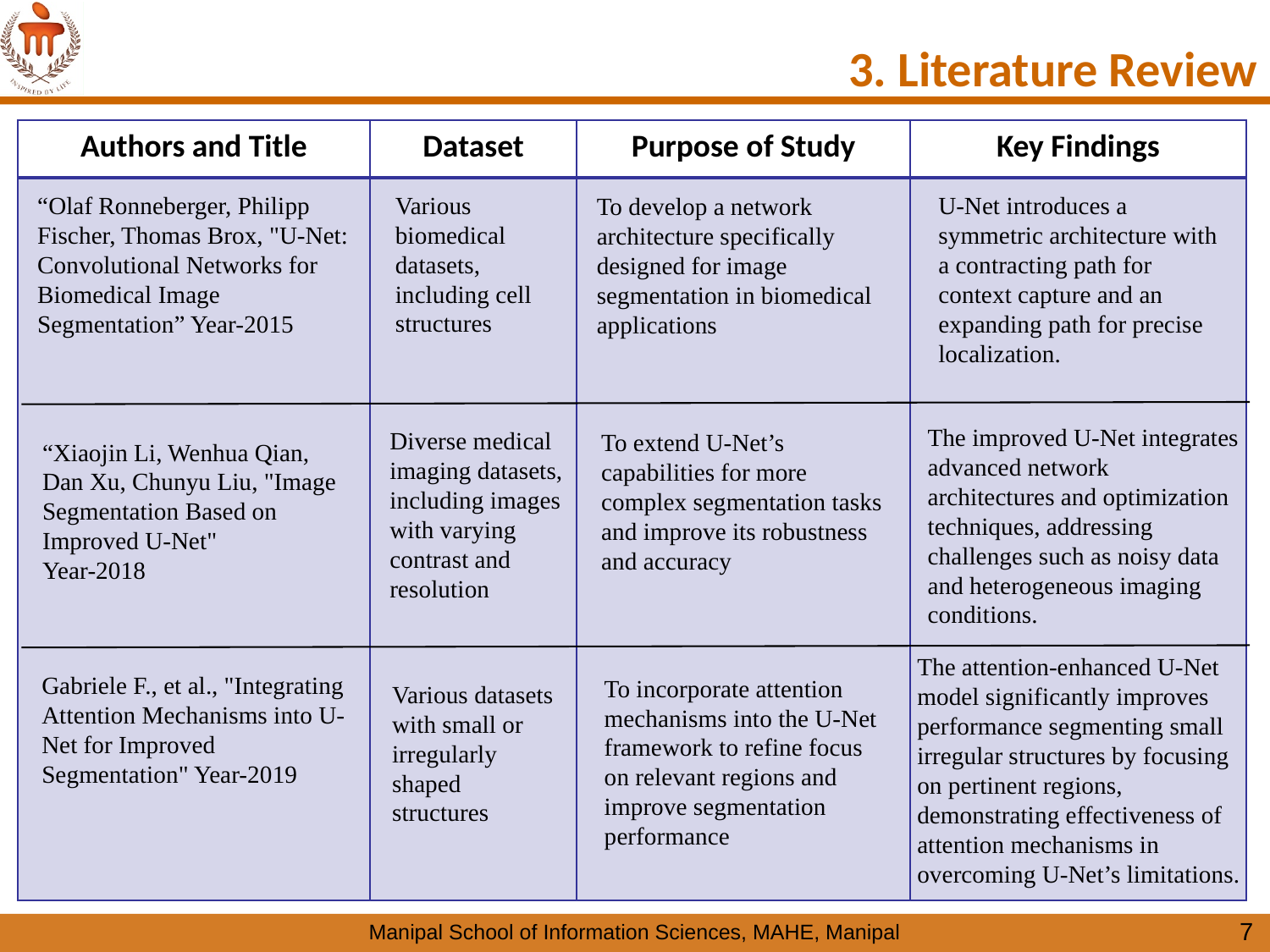

# 3. Literature Review
| Authors and Title | Dataset | Purpose of Study | Key Findings |
| --- | --- | --- | --- |
|  |  |  |  |
Various biomedical datasets, including cell structures
“Olaf Ronneberger, Philipp Fischer, Thomas Brox, "U-Net: Convolutional Networks for Biomedical Image Segmentation” Year-2015
U-Net introduces a symmetric architecture with a contracting path for context capture and an expanding path for precise localization.
To develop a network architecture specifically designed for image segmentation in biomedical applications
The improved U-Net integrates advanced network architectures and optimization techniques, addressing challenges such as noisy data and heterogeneous imaging conditions.
Diverse medical imaging datasets, including images with varying contrast and resolution
To extend U-Net’s capabilities for more complex segmentation tasks and improve its robustness and accuracy
“Xiaojin Li, Wenhua Qian, Dan Xu, Chunyu Liu, "Image Segmentation Based on Improved U-Net"
Year-2018
The attention-enhanced U-Net model significantly improves performance segmenting small irregular structures by focusing  on pertinent regions, demonstrating effectiveness of attention mechanisms in overcoming U-Net’s limitations.
Gabriele F., et al., "Integrating Attention Mechanisms into U-Net for Improved Segmentation" Year-2019
To incorporate attention mechanisms into the U-Net framework to refine focus on relevant regions and improve segmentation performance
Various datasets with small or irregularly shaped structures
7